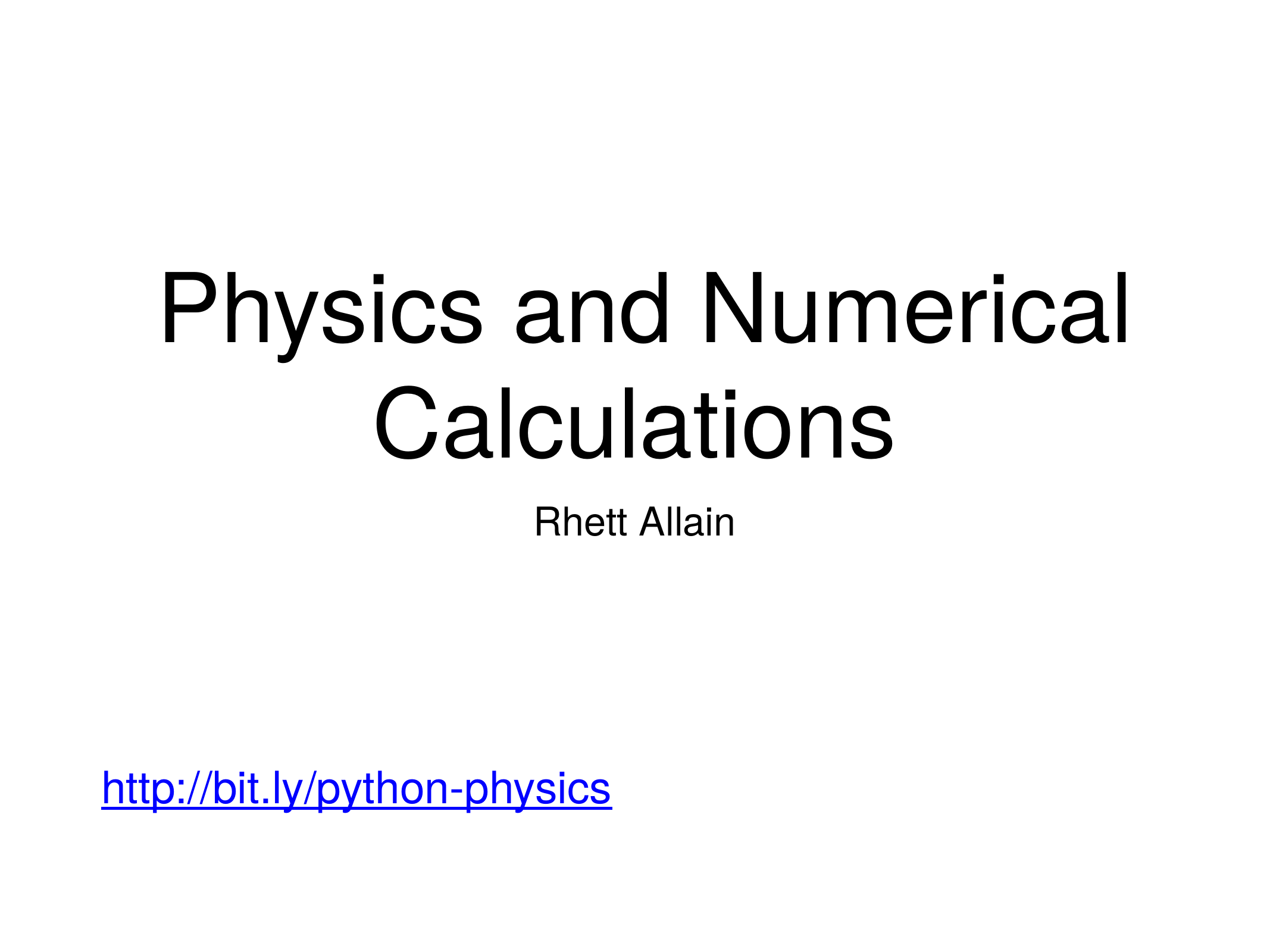

Physics and Numerical Calculations
Rhett Allain
http://bit.ly/python-physics